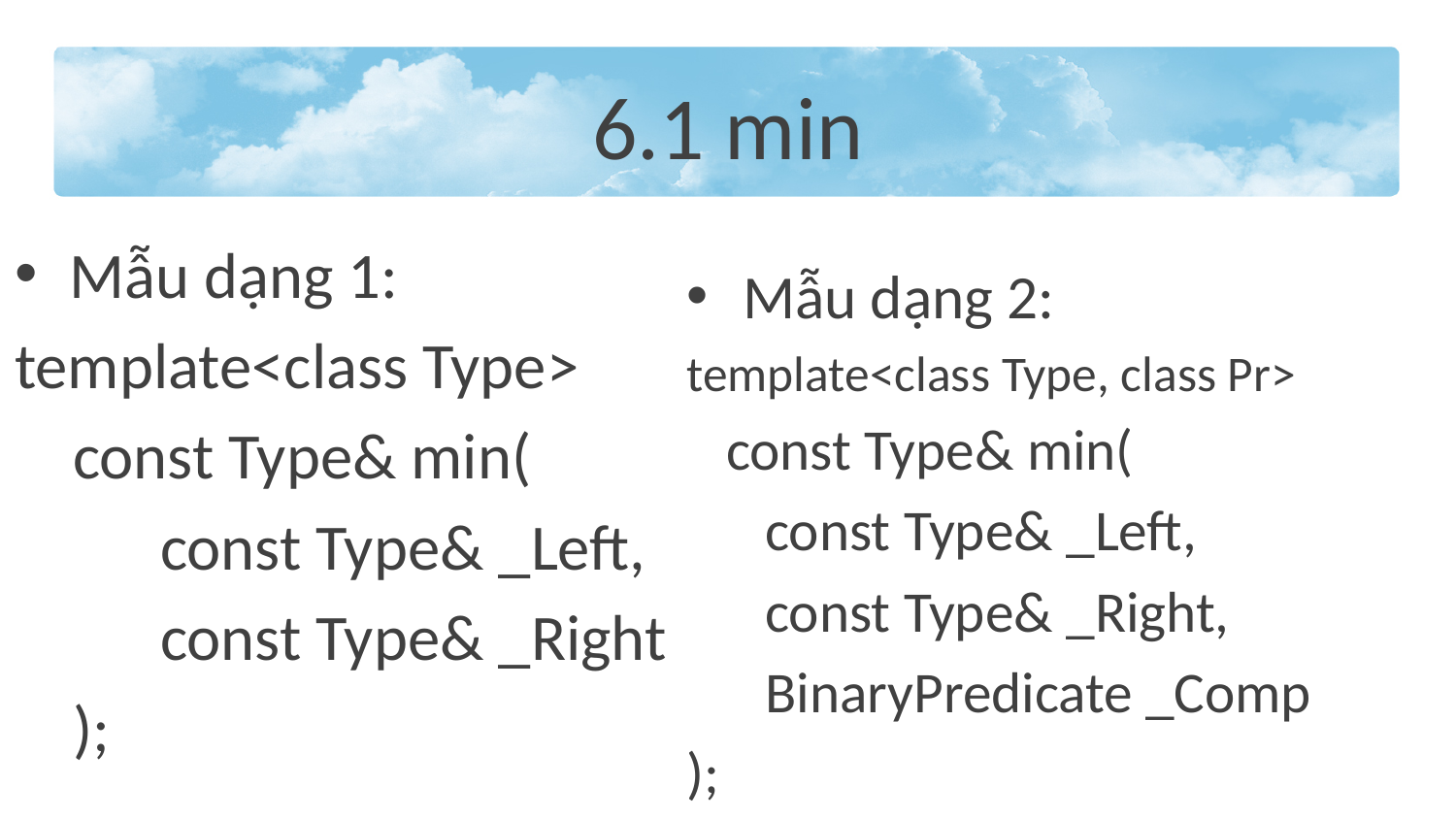

# 6.1 min
Mẫu dạng 1:
template<class Type>
    const Type& min(
	const Type& _Left,
	const Type& _Right
    );

Mẫu dạng 2:
template<class Type, class Pr>
   const Type& min(
      const Type& _Left,
      const Type& _Right,
      BinaryPredicate _Comp
);